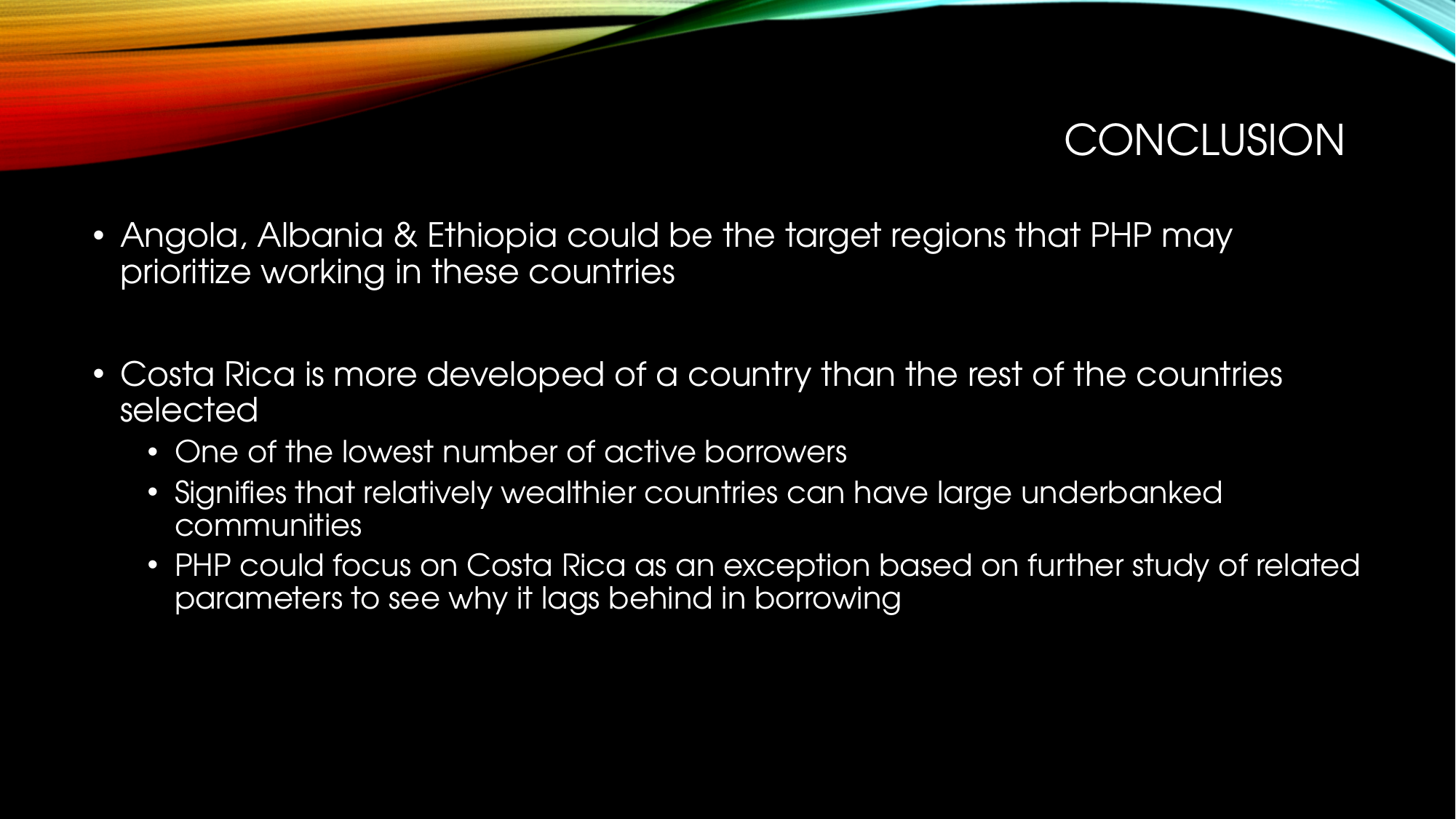

# Conclusion
Angola, Albania & Ethiopia could be the target regions that PHP may prioritize working in these countries

Costa Rica is more developed of a country than the rest of the countries selected
One of the lowest number of active borrowers
Signifies that relatively wealthier countries can have large underbanked communities
PHP could focus on Costa Rica as an exception based on further study of related parameters to see why it lags behind in borrowing